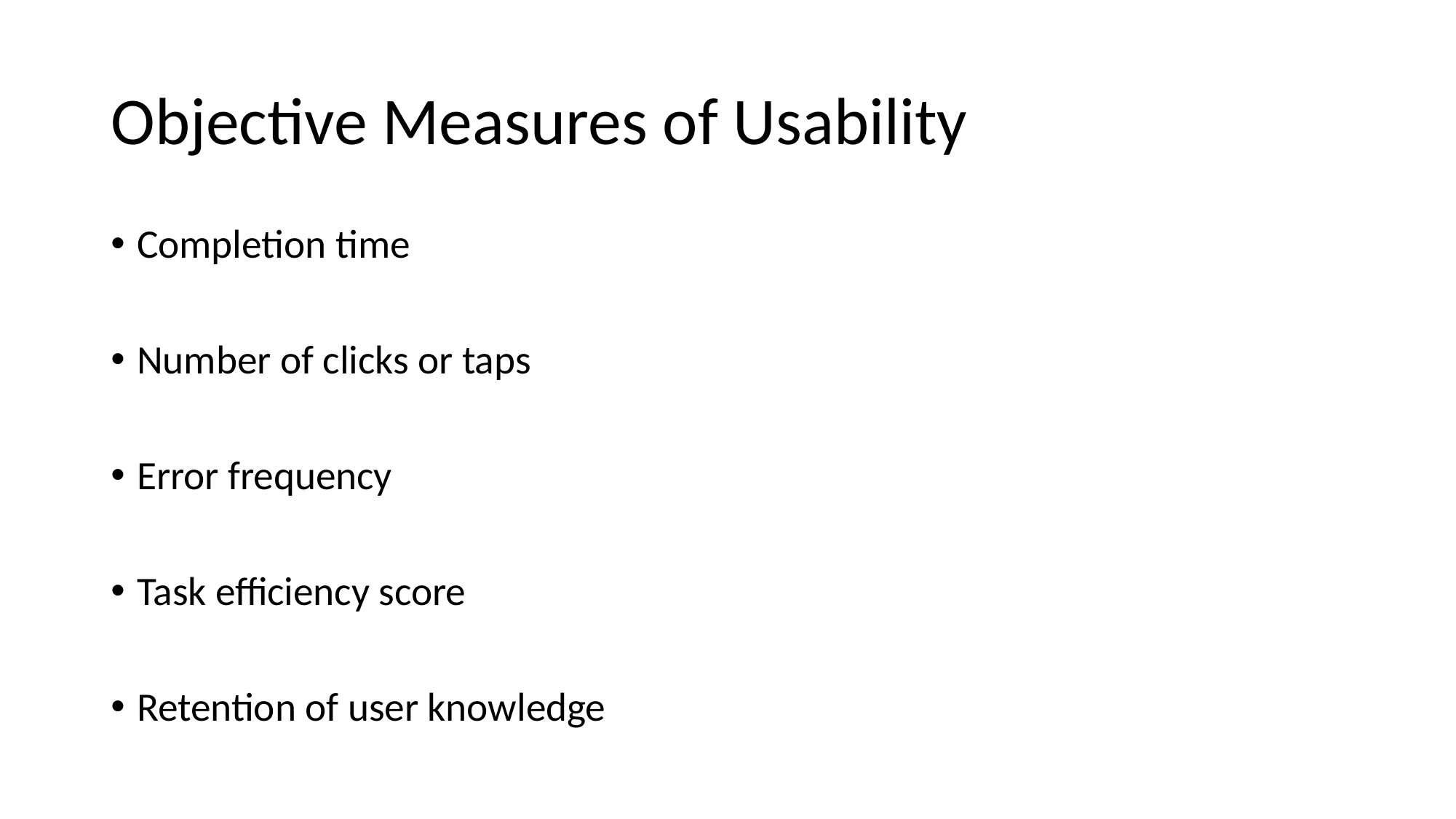

# Objective Measures of Usability
Completion time

Number of clicks or taps

Error frequency

Task efficiency score

Retention of user knowledge